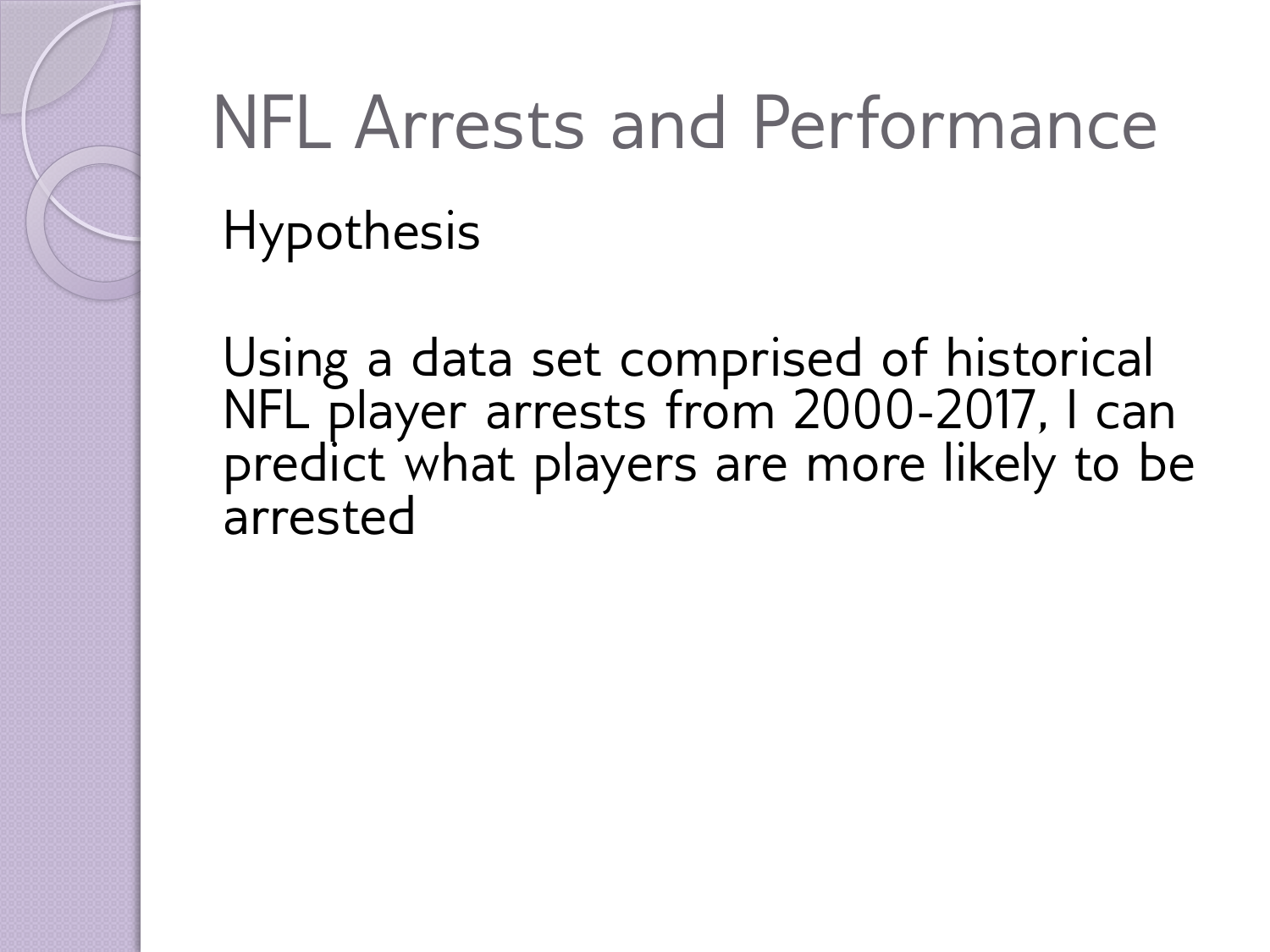

# NFL Arrests and Performance
Hypothesis

Using a data set comprised of historical NFL player arrests from 2000-2017, I can predict what players are more likely to be arrested